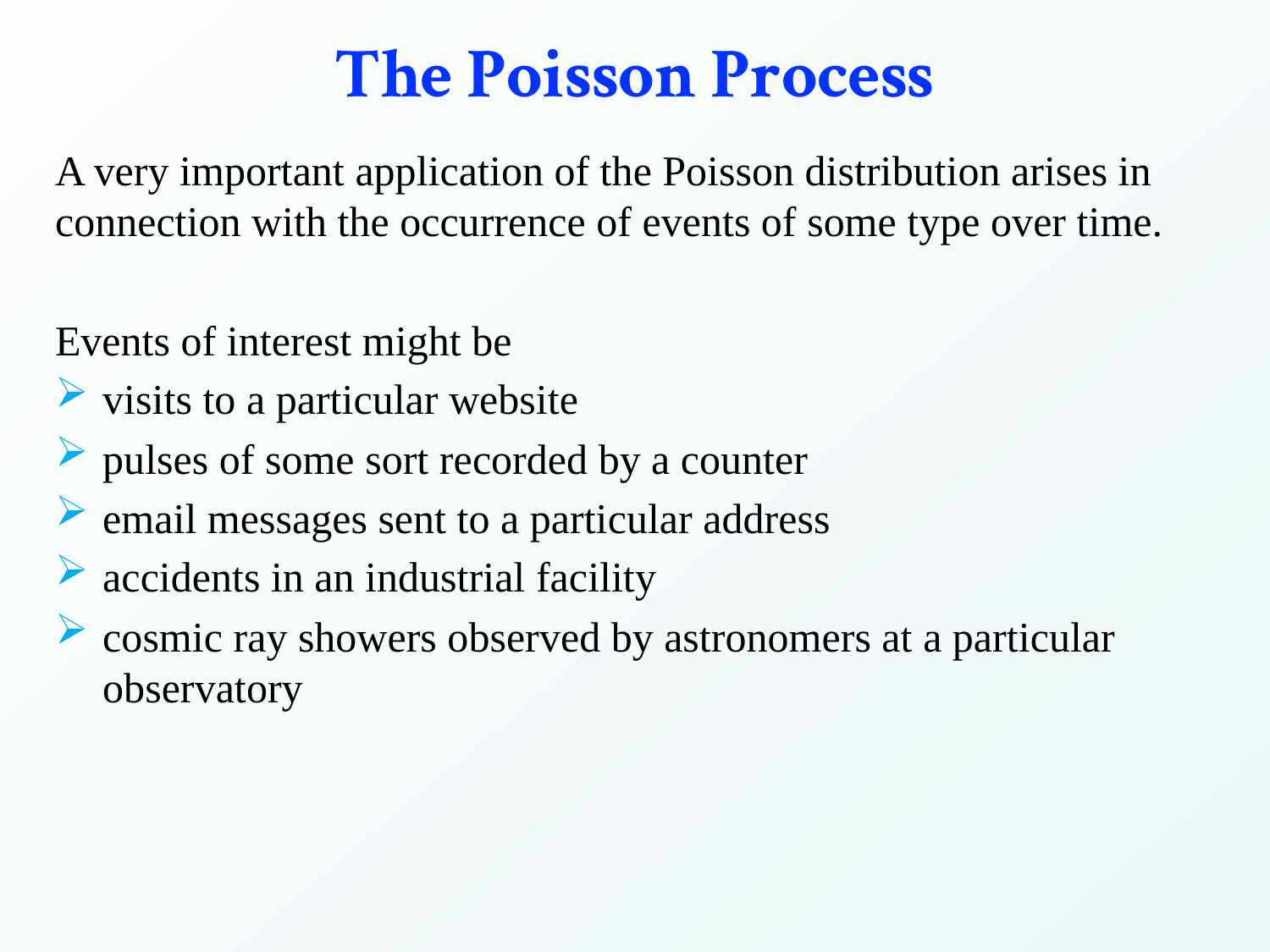

# The Poisson Process
A very important application of the Poisson distribution arises in connection with the occurrence of events of some type over time.

Events of interest might be
visits to a particular website
pulses of some sort recorded by a counter
email messages sent to a particular address
accidents in an industrial facility
cosmic ray showers observed by astronomers at a particular observatory